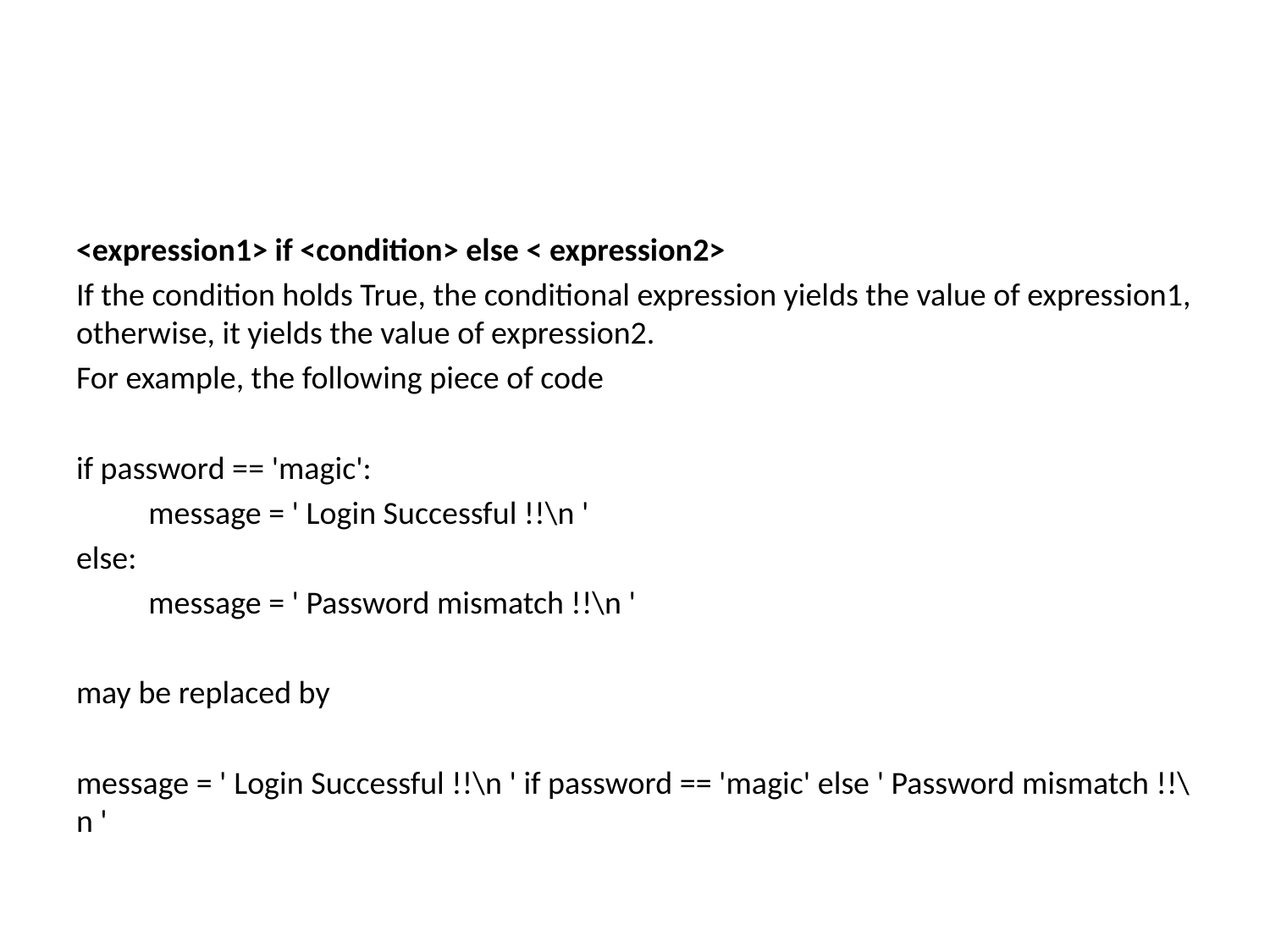

#
<expression1> if <condition> else < expression2>
If the condition holds True, the conditional expression yields the value of expression1, otherwise, it yields the value of expression2.
For example, the following piece of code

if password == 'magic':
	message = ' Login Successful !!\n '
else:
	message = ' Password mismatch !!\n '

may be replaced by

message = ' Login Successful !!\n ' if password == 'magic' else ' Password mismatch !!\n '